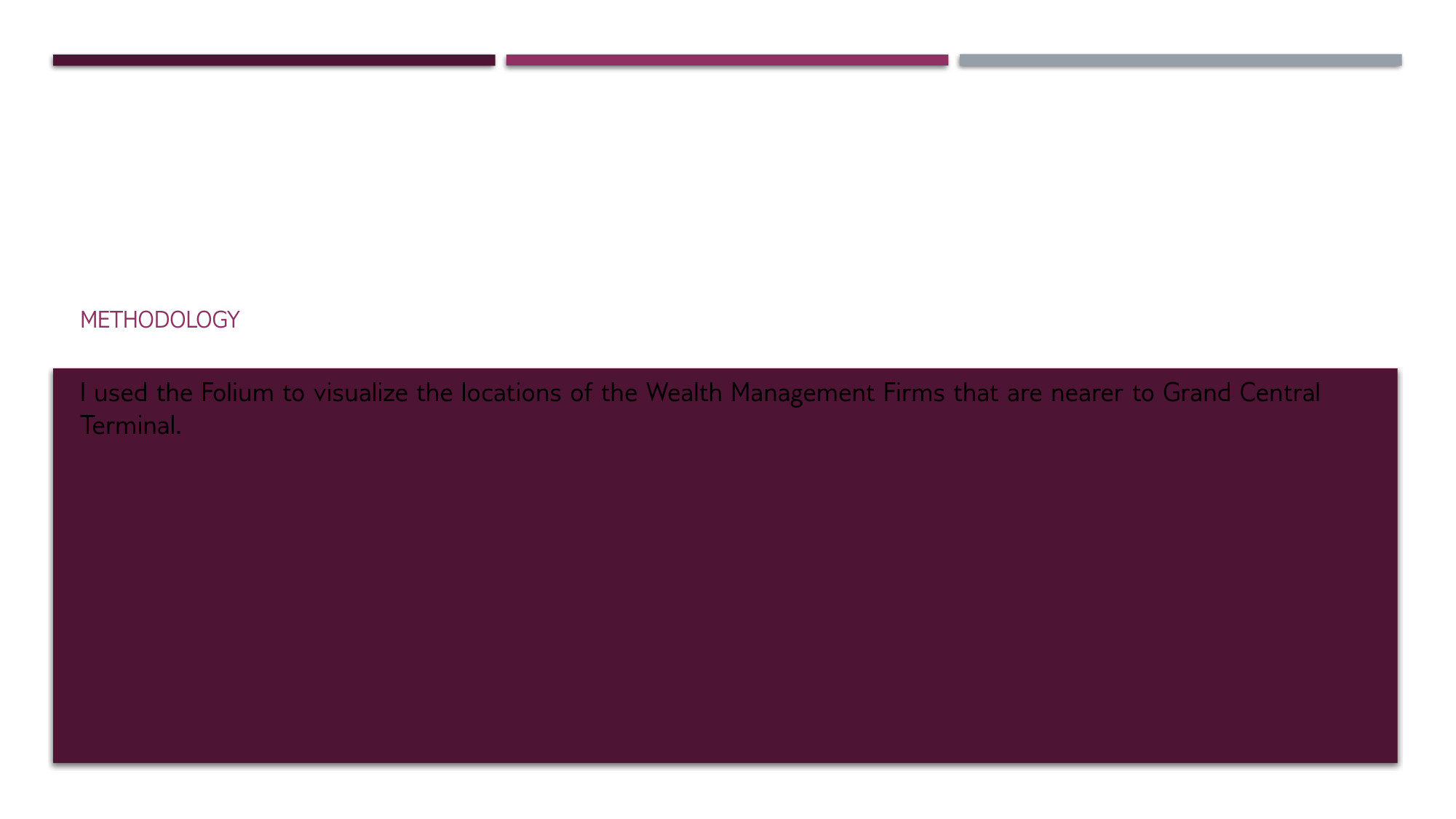

Methodology
I used the Folium to visualize the locations of the Wealth Management Firms that are nearer to Grand Central Terminal.